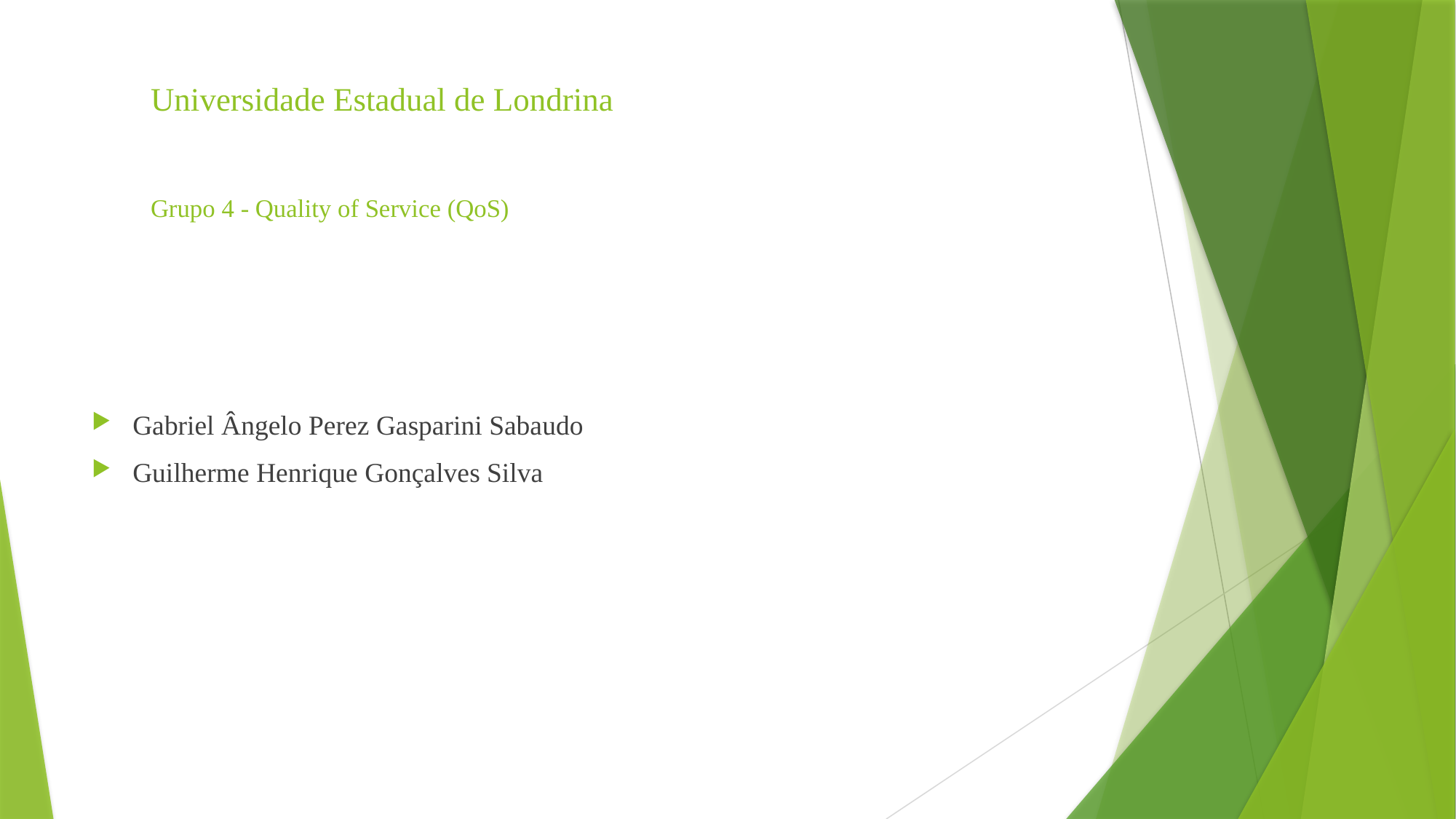

# Universidade Estadual de Londrina Grupo 4 - Quality of Service (QoS)

Gabriel Ângelo Perez Gasparini Sabaudo
Guilherme Henrique Gonçalves Silva